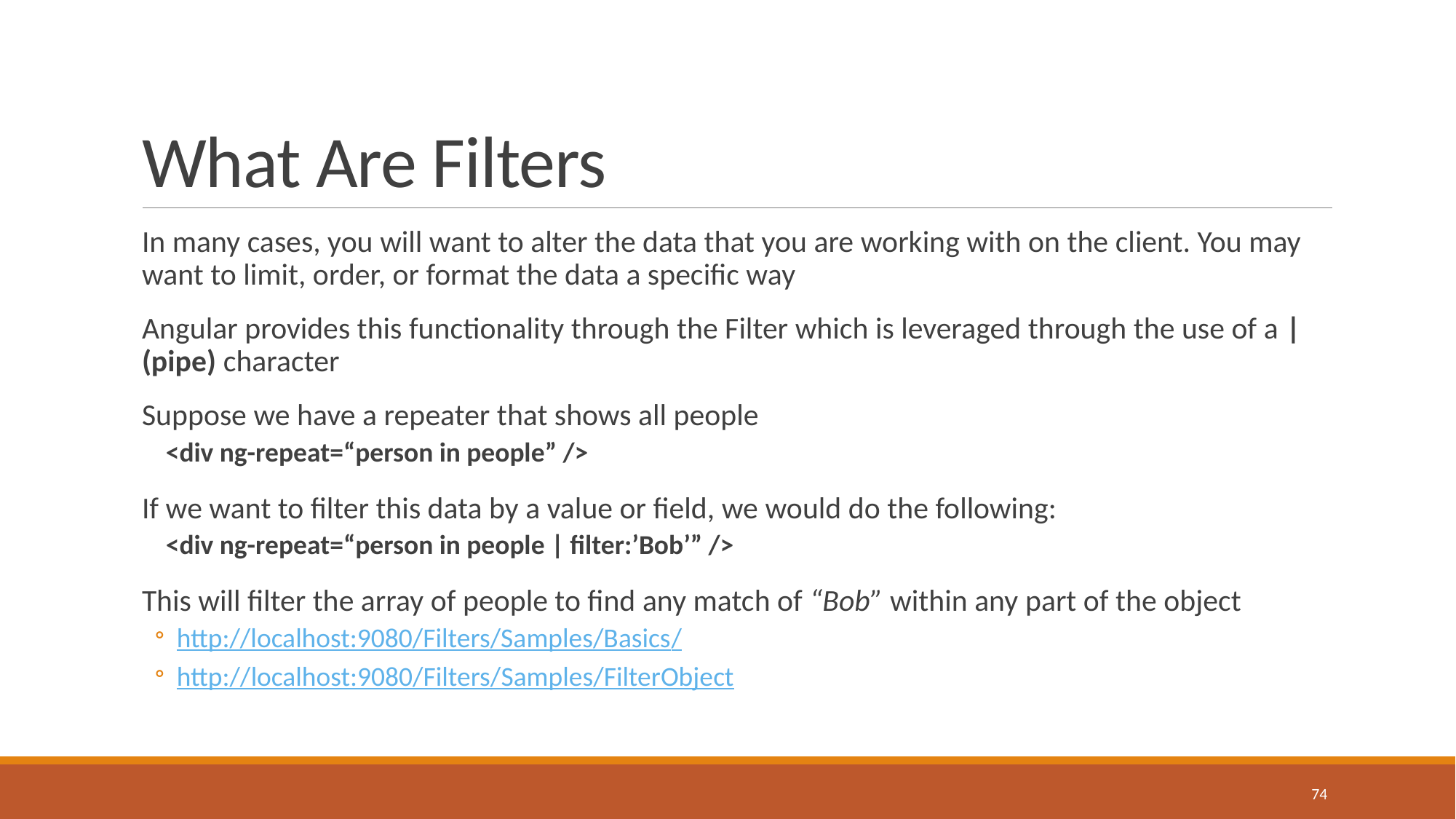

# What Are Filters
In many cases, you will want to alter the data that you are working with on the client. You may want to limit, order, or format the data a specific way
Angular provides this functionality through the Filter which is leveraged through the use of a | (pipe) character
Suppose we have a repeater that shows all people
<div ng-repeat=“person in people” />
If we want to filter this data by a value or field, we would do the following:
<div ng-repeat=“person in people | filter:’Bob’” />
This will filter the array of people to find any match of “Bob” within any part of the object
http://localhost:9080/Filters/Samples/Basics/
http://localhost:9080/Filters/Samples/FilterObject

74